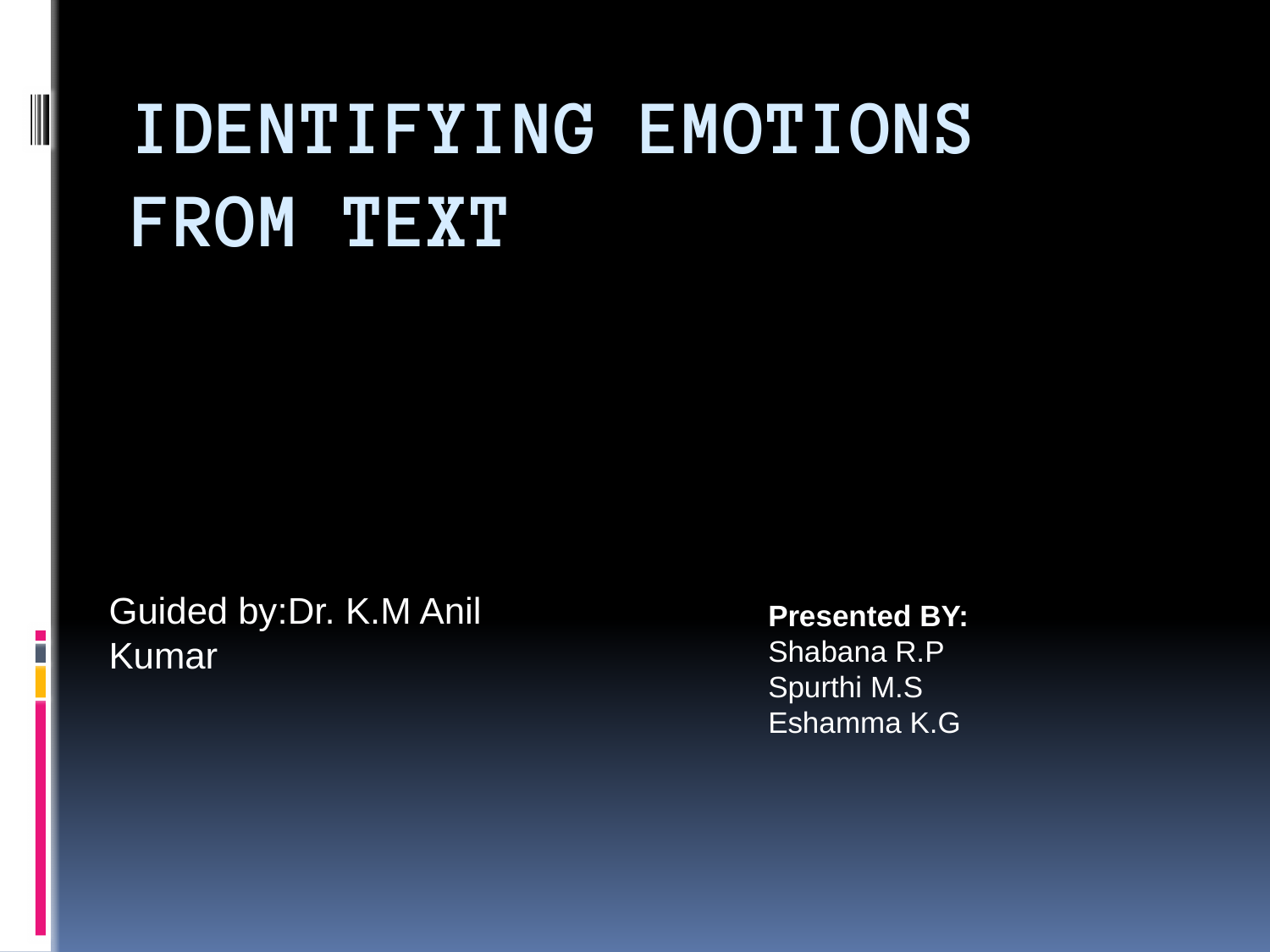

# Identifying Emotions From Text

Presented BY:
Shabana R.P
Spurthi M.S
Eshamma K.G

Guided by:Dr. K.M Anil Kumar